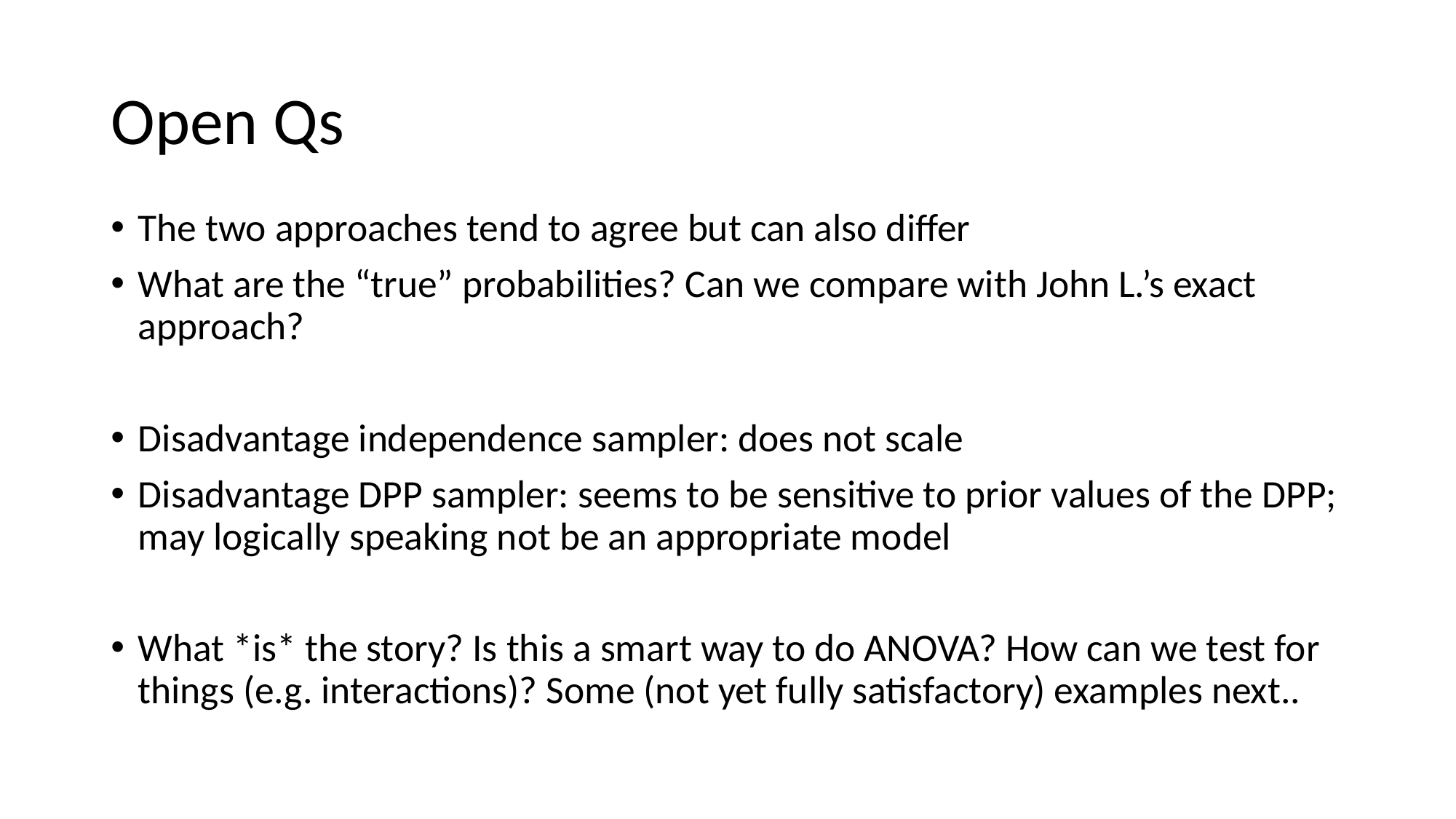

# Open Qs
The two approaches tend to agree but can also differ
What are the “true” probabilities? Can we compare with John L.’s exact approach?

Disadvantage independence sampler: does not scale
Disadvantage DPP sampler: seems to be sensitive to prior values of the DPP; may logically speaking not be an appropriate model

What *is* the story? Is this a smart way to do ANOVA? How can we test for things (e.g. interactions)? Some (not yet fully satisfactory) examples next..